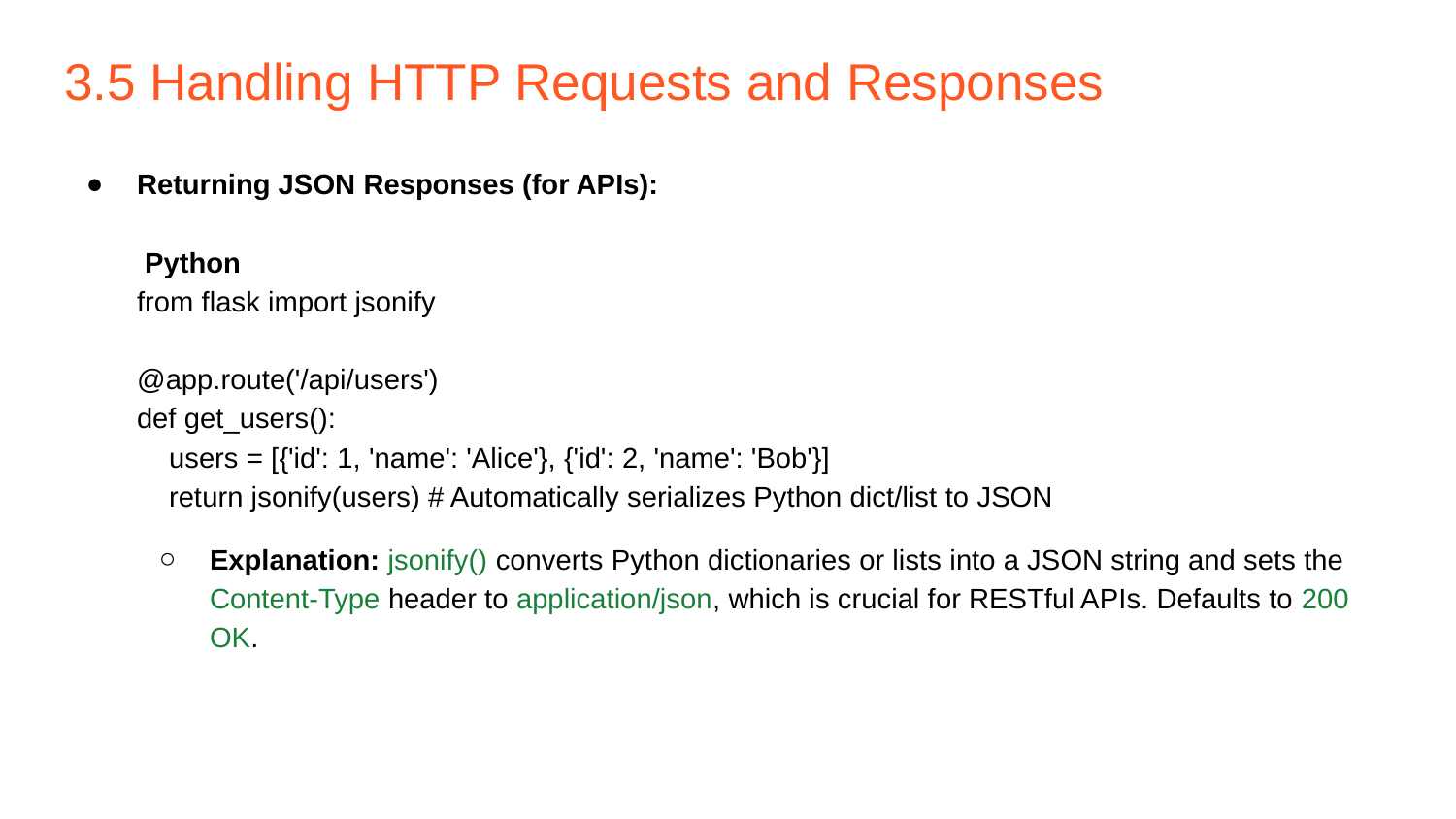

# 3.5 Handling HTTP Requests and Responses
Returning JSON Responses (for APIs):
 Python
from flask import jsonify

@app.route('/api/users')
def get_users():
    users = [{'id': 1, 'name': 'Alice'}, {'id': 2, 'name': 'Bob'}]
    return jsonify(users) # Automatically serializes Python dict/list to JSON
Explanation: jsonify() converts Python dictionaries or lists into a JSON string and sets the Content-Type header to application/json, which is crucial for RESTful APIs. Defaults to 200 OK.